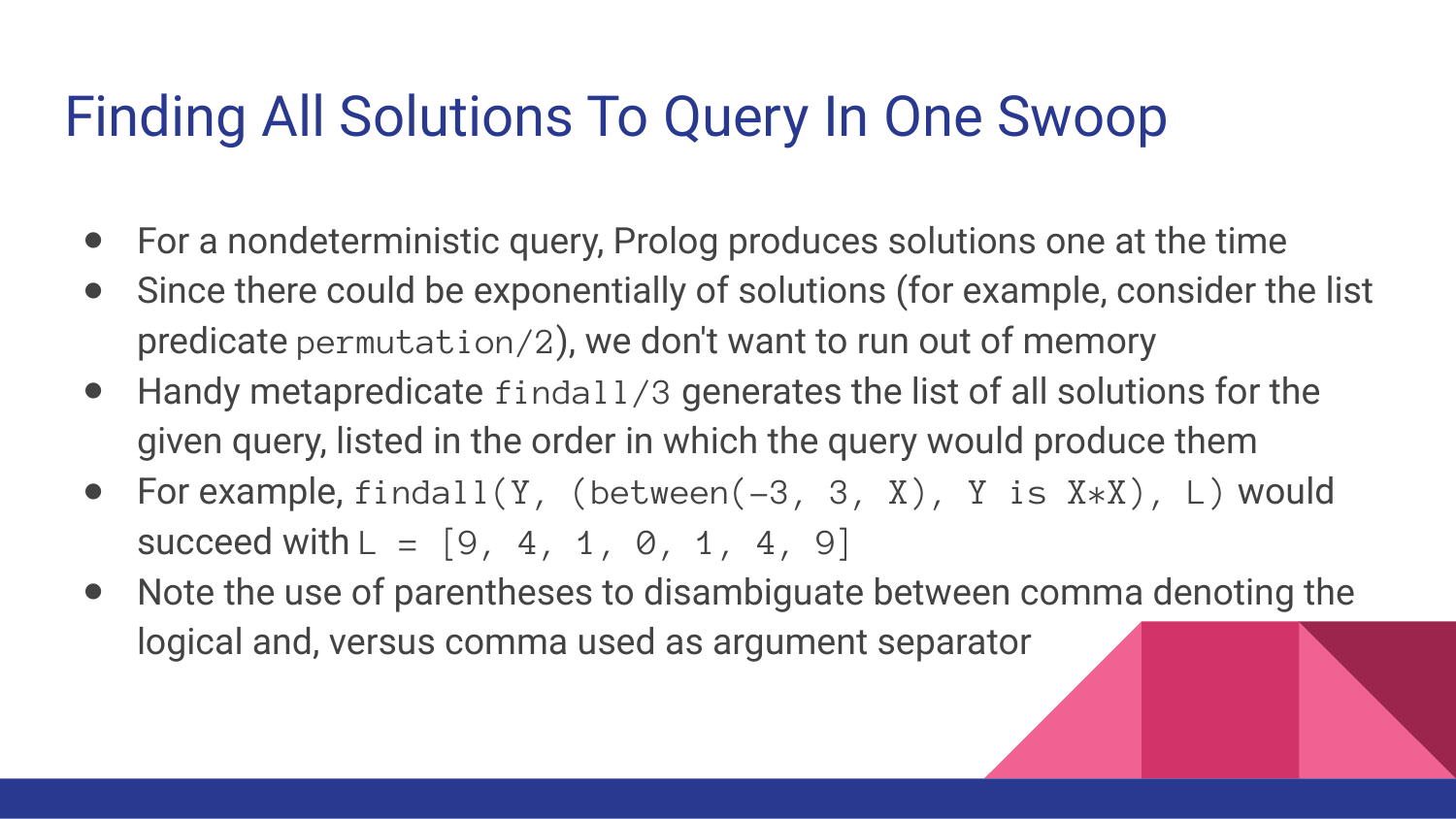

# Finding All Solutions To Query In One Swoop
For a nondeterministic query, Prolog produces solutions one at the time
Since there could be exponentially of solutions (for example, consider the list predicate permutation/2), we don't want to run out of memory
Handy metapredicate findall/3 generates the list of all solutions for the given query, listed in the order in which the query would produce them
For example, findall(Y, (between(-3, 3, X), Y is X*X), L) would succeed with L = [9, 4, 1, 0, 1, 4, 9]
Note the use of parentheses to disambiguate between comma denoting the logical and, versus comma used as argument separator